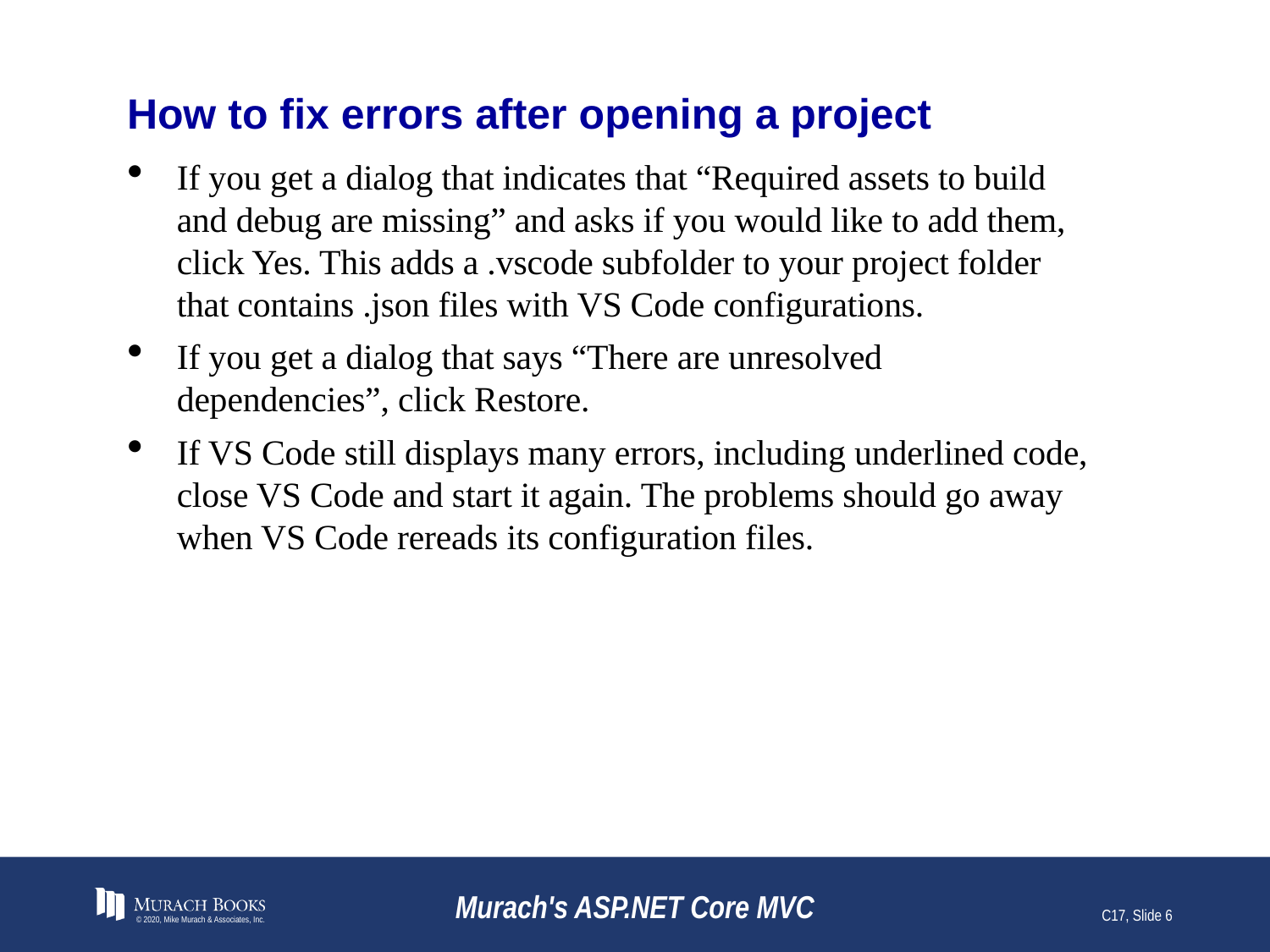

# How to fix errors after opening a project
If you get a dialog that indicates that “Required assets to build and debug are missing” and asks if you would like to add them, click Yes. This adds a .vscode subfolder to your project folder that contains .json files with VS Code configurations.
If you get a dialog that says “There are unresolved dependencies”, click Restore.
If VS Code still displays many errors, including underlined code, close VS Code and start it again. The problems should go away when VS Code rereads its configuration files.

© 2020, Mike Murach & Associates, Inc.
Murach's ASP.NET Core MVC

C17, Slide 6